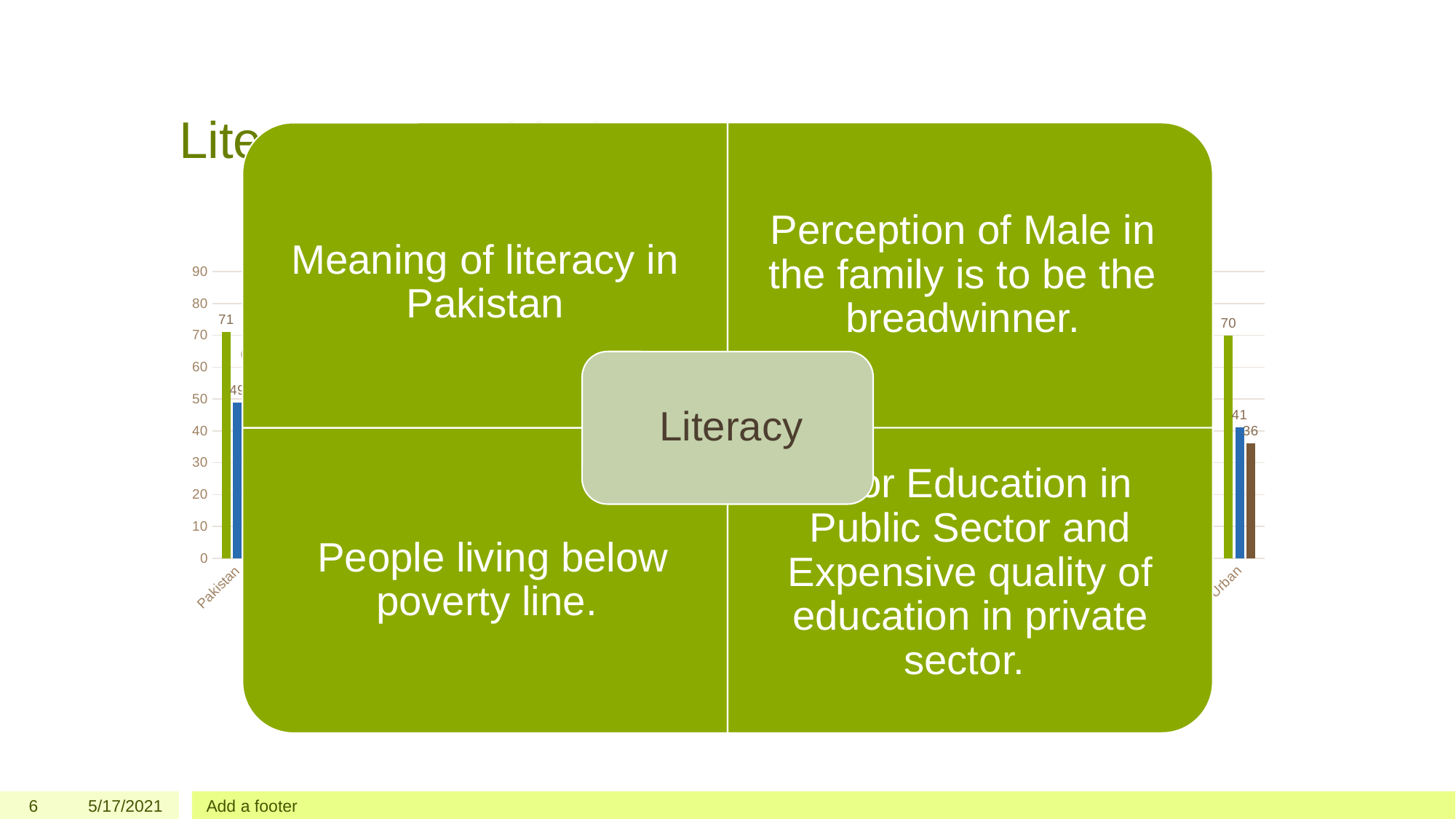

# Literacy Rate 2019
Meaning of literacy in Pakistan
Perception of Male in the family is to be the breadwinner.
People living below poverty line.
Poor Education in Public Sector and Expensive quality of education in private sector.
Literacy

### Chart: Literacy Rate region wise 2018-2019

| Category | Male | Female | Total |
|---|---|---|---|
| Pakistan | 71.0 | 49.0 | 60.0 |
| Rural | 65.0 | 38.0 | 51.0 |
| Urban | 80.0 | 67.0 | 74.0 |
| Punjab | 73.0 | 57.0 | 64.0 |
| Rural | 67.0 | 47.0 | 57.0 |
| Urban | 82.0 | 73.0 | 77.0 |
| Sindh | 68.0 | 44.0 | 57.0 |
| Rural | 55.0 | 21.0 | 39.0 |
| Urban | 79.0 | 64.0 | 72.0 |
| KPK | 0.0 | 0.0 | 0.0 |
| Rural | 0.0 | 0.0 | 0.0 |
| Urban | 0.0 | 0.0 | 0.0 |
| KPK including merged area | 75.0 | 36.0 | 55.0 |
| Rural | 74.0 | 33.0 | 52.0 |
| Urban | 82.0 | 51.0 | 66.0 |
| KPK excluding merged area | 76.0 | 40.0 | 57.0 |
| Rural | 81.0 | 54.0 | 67.0 |
| Urban | 74.0 | 37.0 | 55.0 |
| Balochistan | 54.0 | 24.0 | 40.0 |
| Rural | 48.0 | 17.0 | 34.0 |
| Urban | 70.0 | 41.0 | 36.0 |
6
5/17/2021
Add a footer